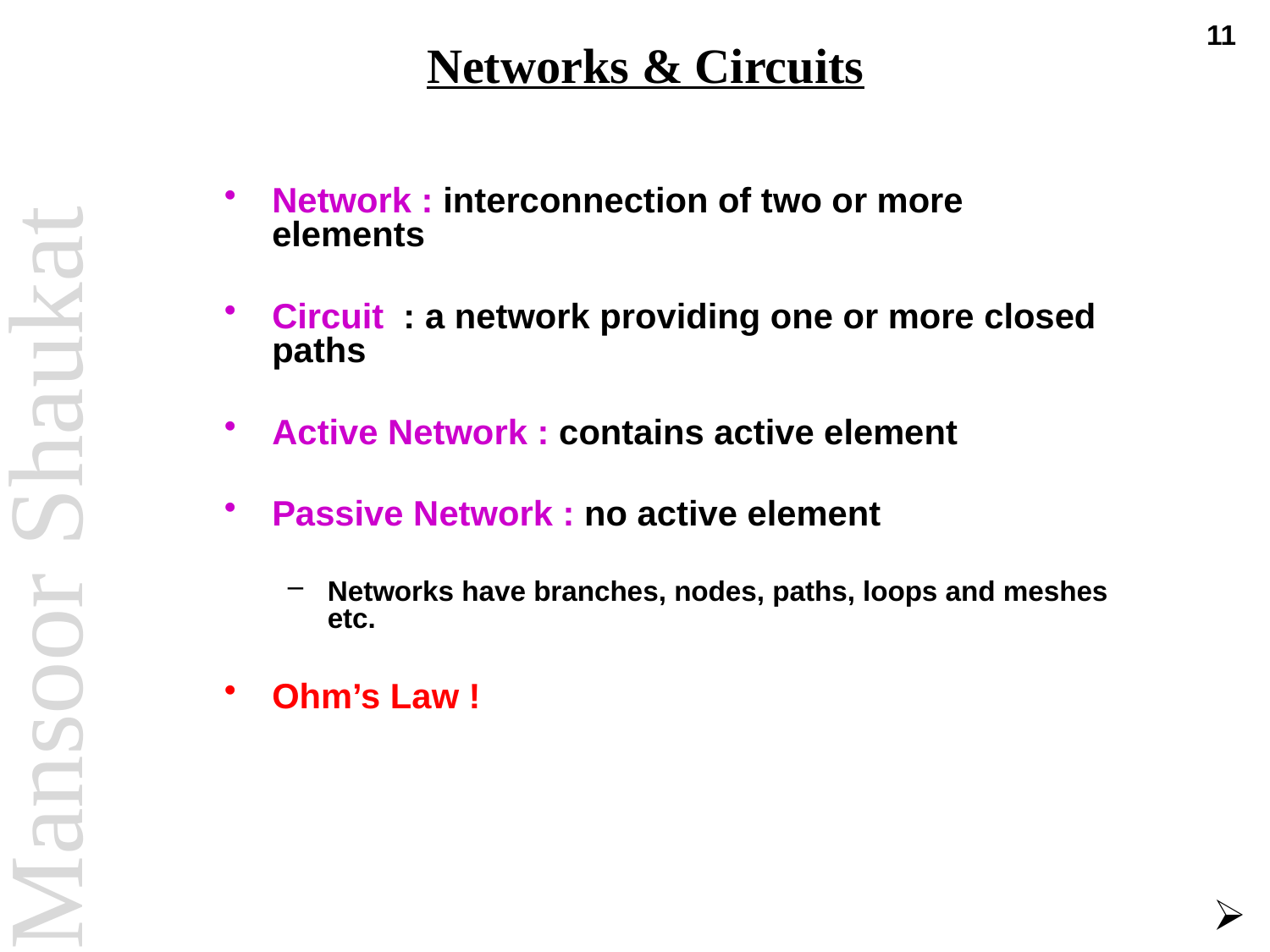

11
# Networks & Circuits
Network : interconnection of two or more elements

Circuit  : a network providing one or more closed paths

Active Network : contains active element

Passive Network : no active element

Networks have branches, nodes, paths, loops and meshes etc.

Ohm’s Law !